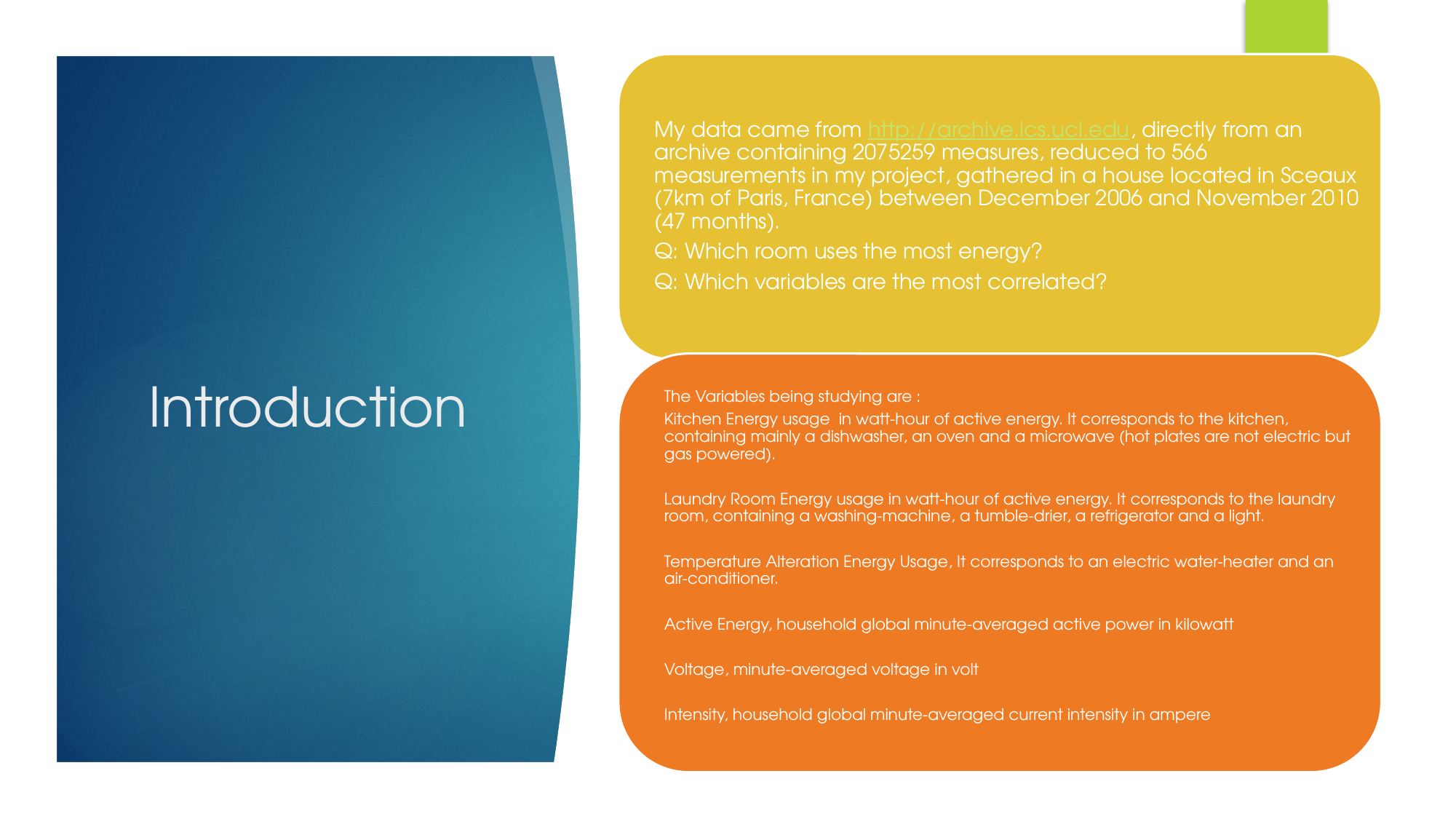

My data came from http://archive.ics.uci.edu, directly from an archive containing 2075259 measures, reduced to 566 measurements in my project, gathered in a house located in Sceaux (7km of Paris, France) between December 2006 and November 2010 (47 months).
Q: Which room uses the most energy?
Q: Which variables are the most correlated?
The Variables being studying are :
Kitchen Energy usage  in watt-hour of active energy. It corresponds to the kitchen, containing mainly a dishwasher, an oven and a microwave (hot plates are not electric but gas powered).

Laundry Room Energy usage in watt-hour of active energy. It corresponds to the laundry room, containing a washing-machine, a tumble-drier, a refrigerator and a light.

Temperature Alteration Energy Usage, It corresponds to an electric water-heater and an air-conditioner.

Active Energy, household global minute-averaged active power in kilowatt

Voltage, minute-averaged voltage in volt

Intensity, household global minute-averaged current intensity in ampere

# Introduction